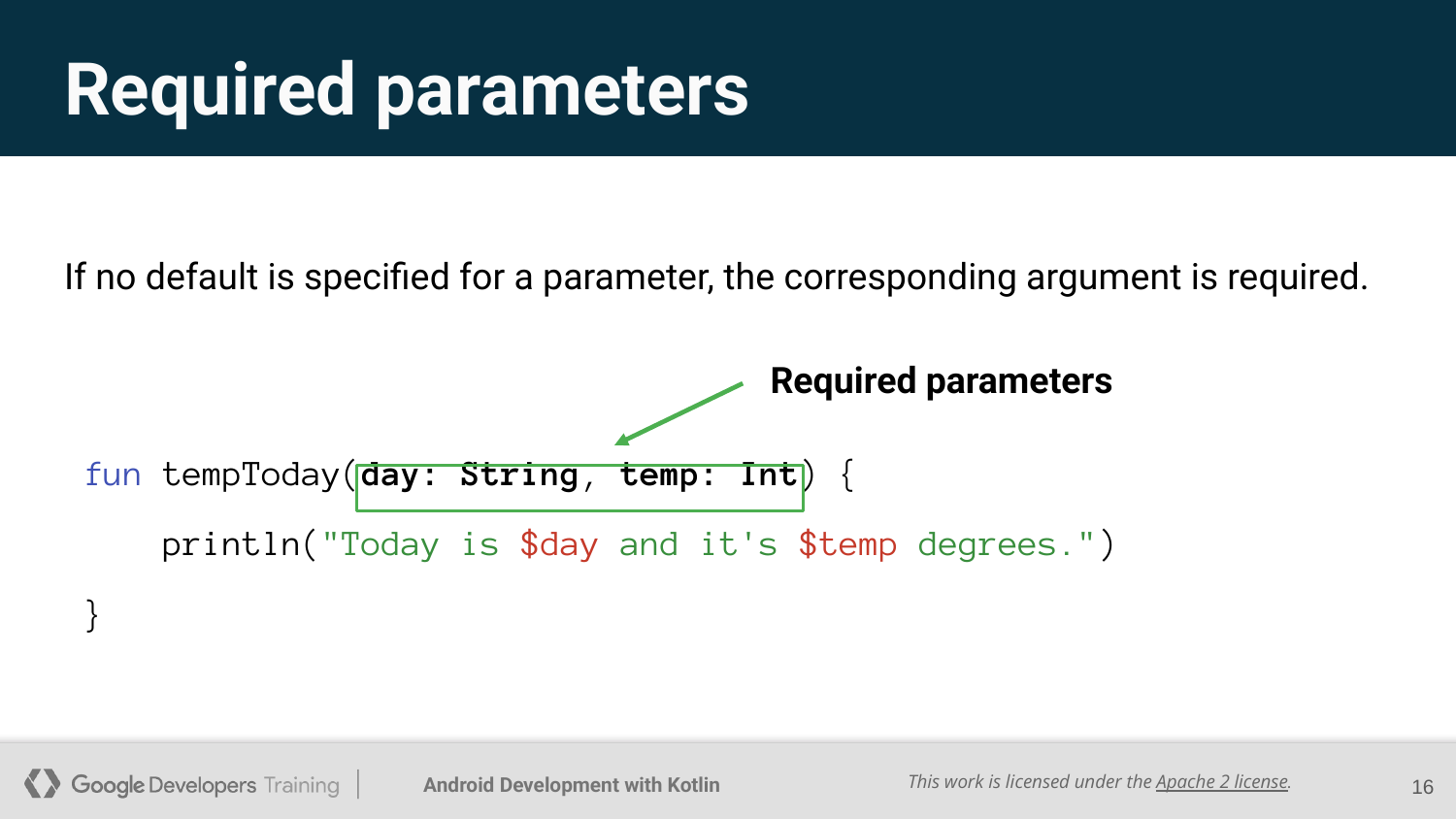

# Required parameters
If no default is specified for a parameter, the corresponding argument is required.
Required parameters
fun tempToday(day: String, temp: Int) {
    println("Today is $day and it's $temp degrees.")
}

16